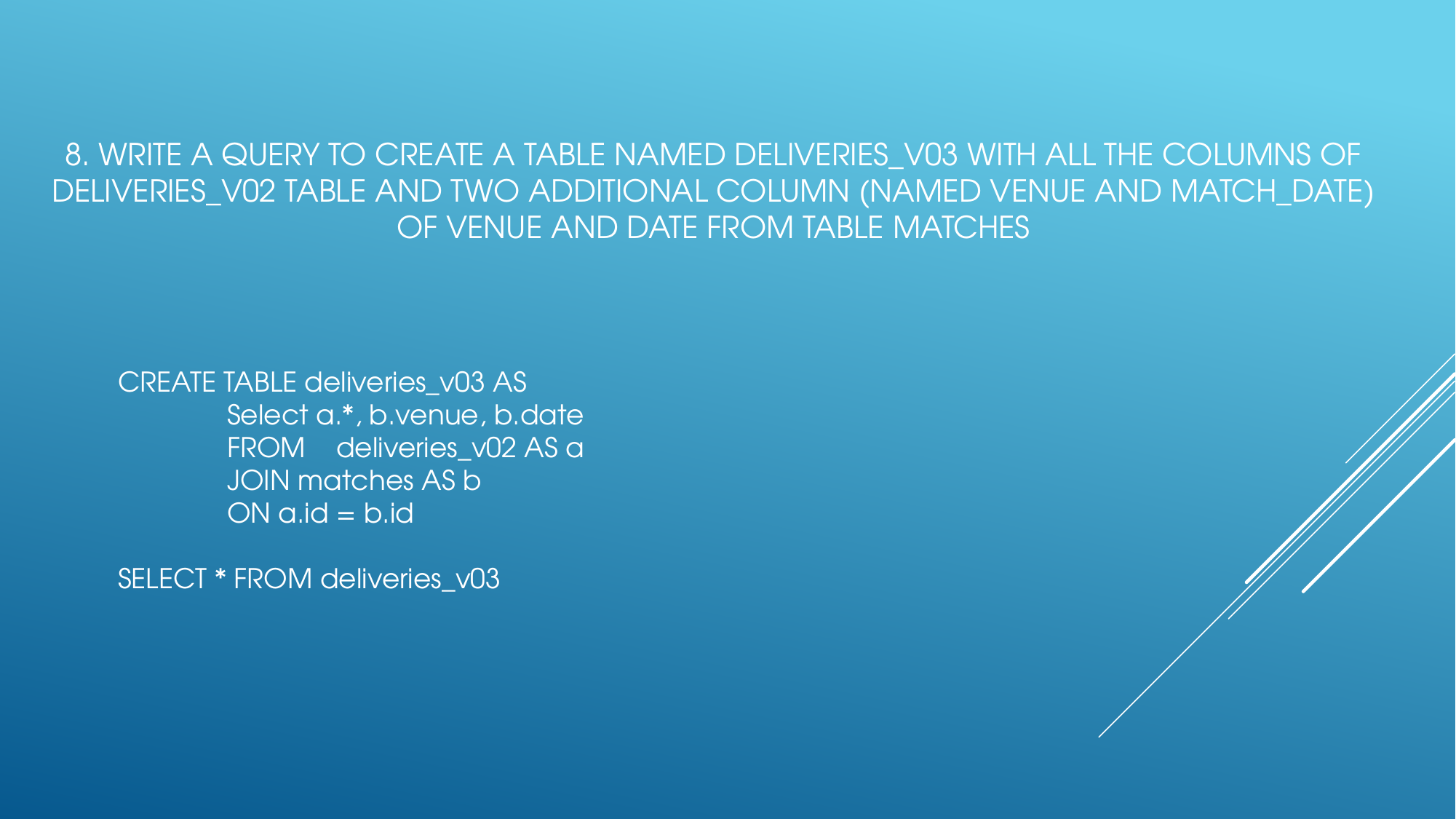

# 8. Write a query to create a table named deliveries_v03 with all the columns of deliveries_v02 table and two additional column (named venue and match_date) of venue and date from table matches
CREATE TABLE deliveries_v03 AS
	Select a.*, b.venue, b.date
	FROM 	deliveries_v02 AS a
	JOIN matches AS b
	ON a.id = b.id

SELECT * FROM deliveries_v03